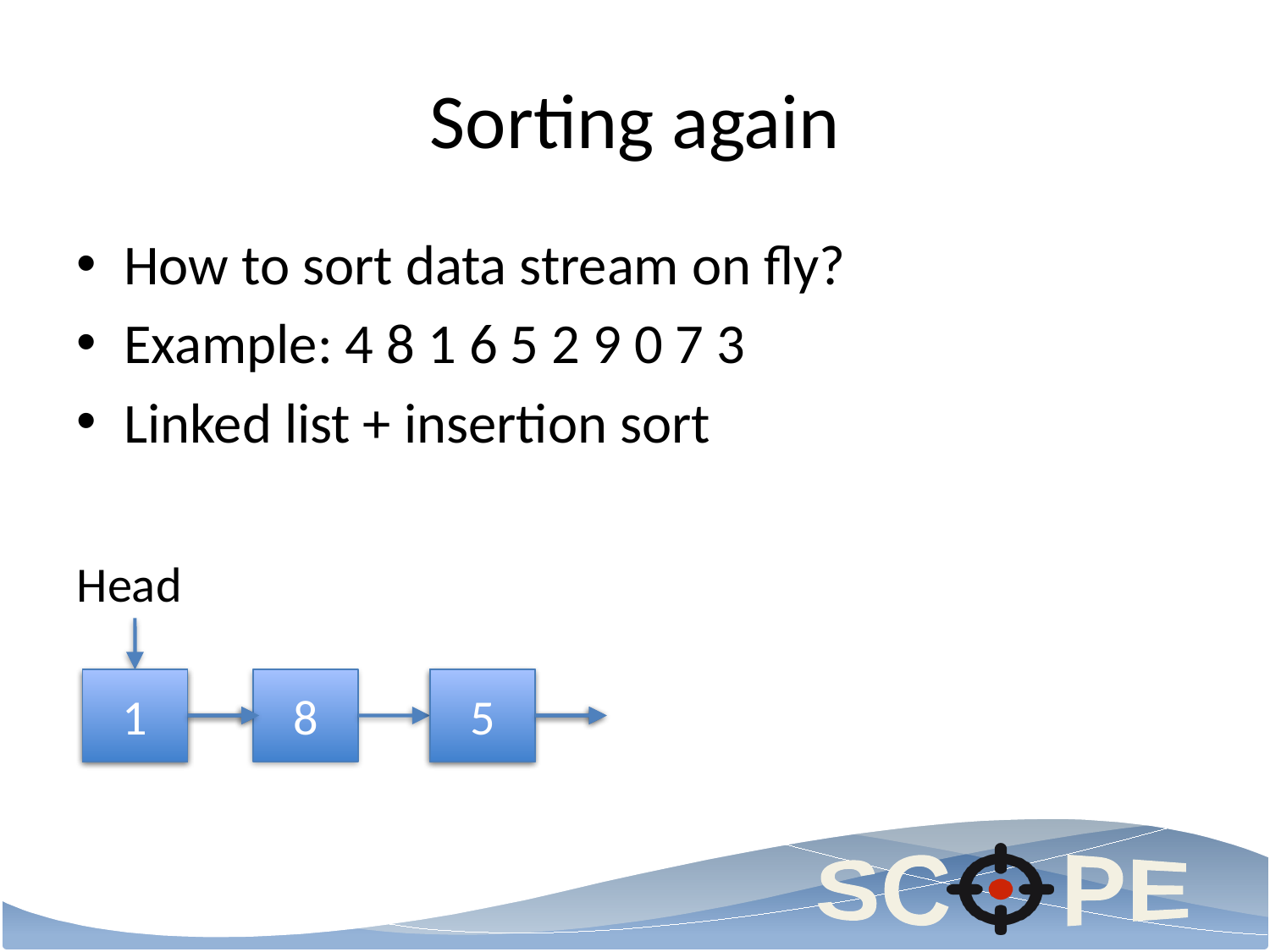

# Sorting again
How to sort data stream on fly?
Example: 4 8 1 6 5 2 9 0 7 3
Linked list + insertion sort
Head
4
1
8
6
5